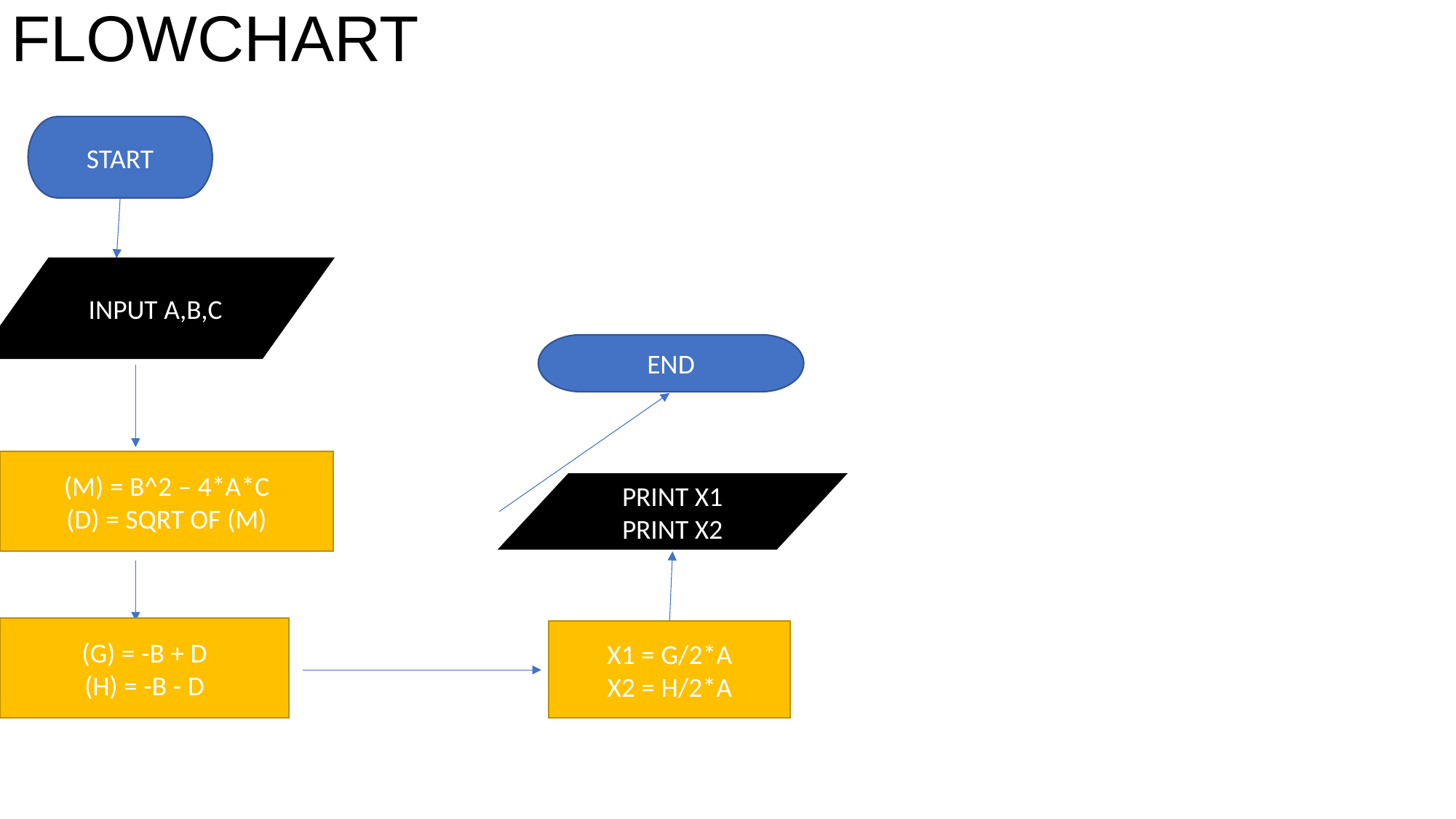

# FLOWCHART
START
INPUT A,B,C
END
(M) = B^2 – 4*A*C
(D) = SQRT OF (M)
PRINT X1
PRINT X2
(G) = -B + D
(H) = -B - D
X1 = G/2*A
X2 = H/2*A